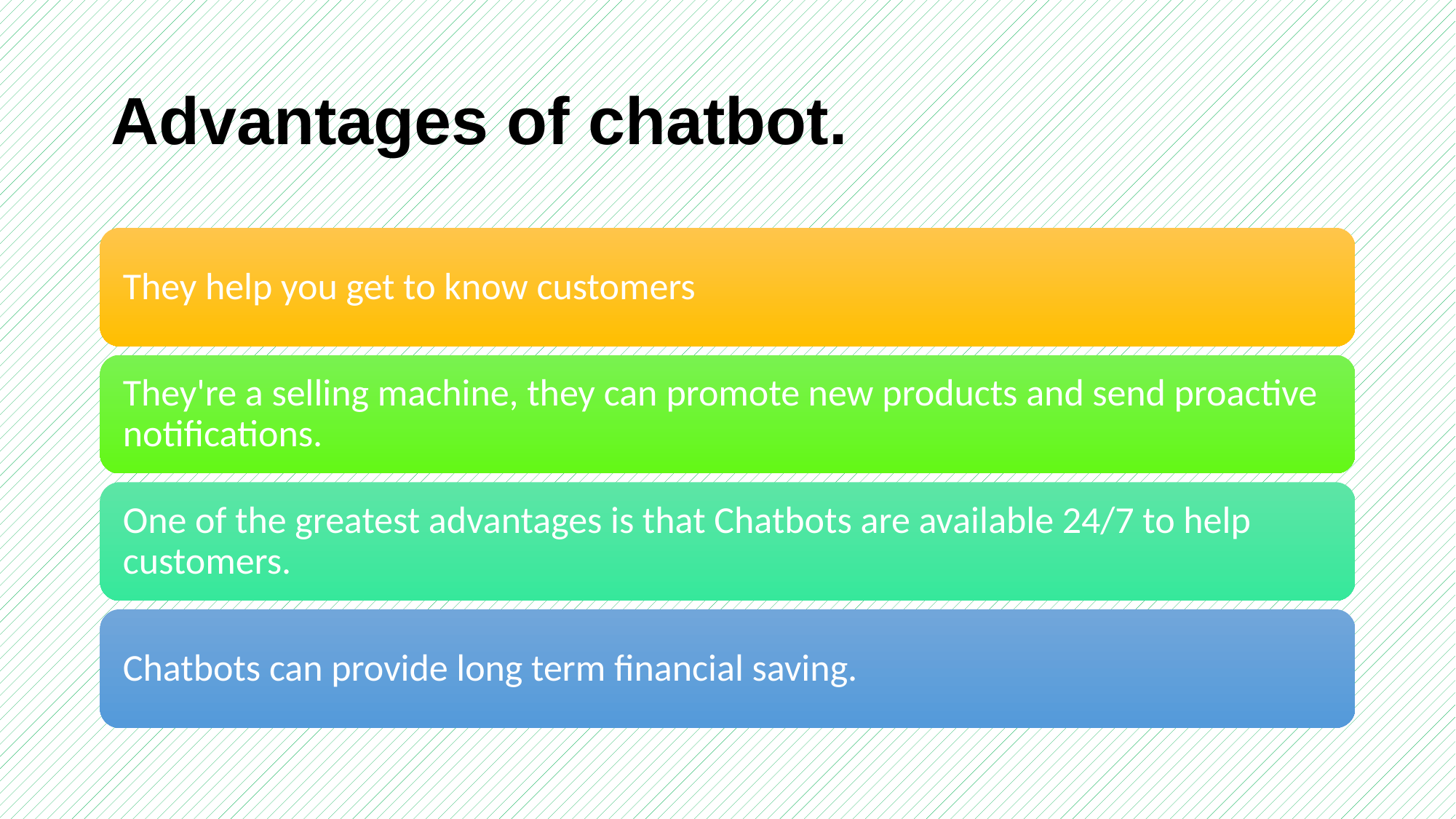

# Advantages of chatbot.
They help you get to know customers
They're a selling machine, they can promote new products and send proactive notifications.
One of the greatest advantages is that Chatbots are available 24/7 to help customers.
Chatbots can provide long term financial saving.